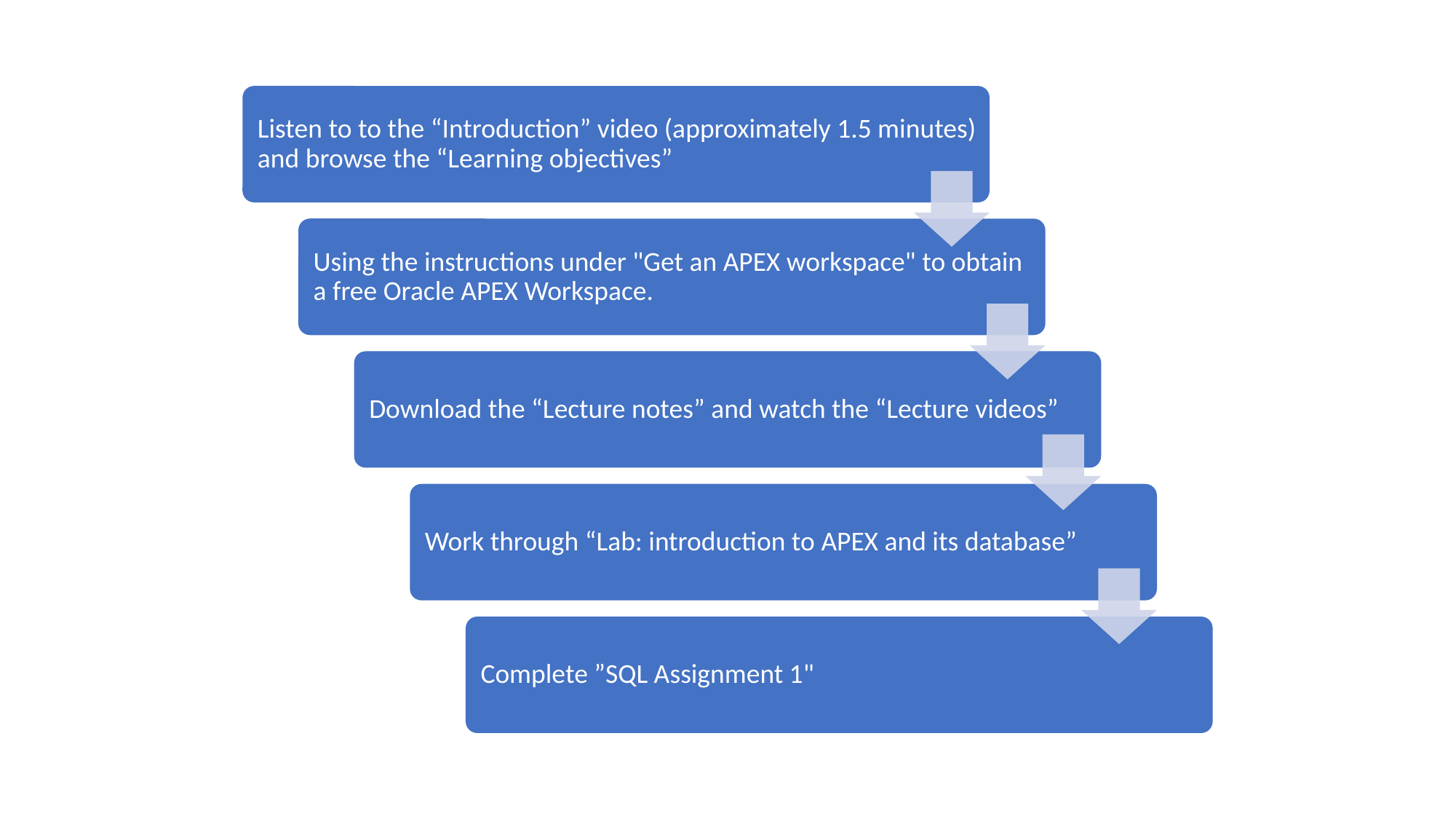

Listen to to the “Introduction” video (approximately 1.5 minutes) and browse the “Learning objectives”
Using the instructions under "Get an APEX workspace" to obtain a free Oracle APEX Workspace.
Download the “Lecture notes” and watch the “Lecture videos”
Work through “Lab: introduction to APEX and its database”
Complete ”SQL Assignment 1"